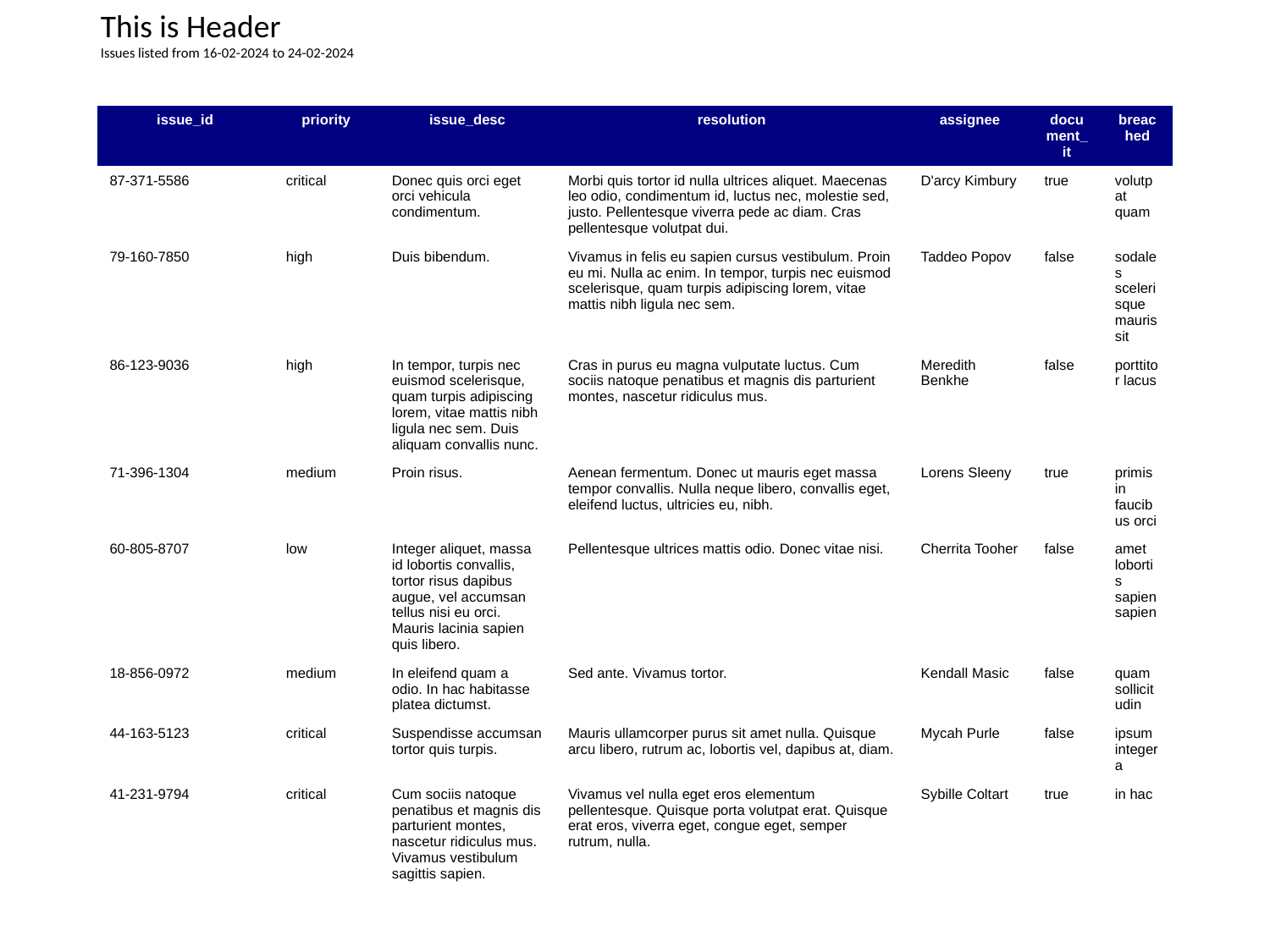

This is Header
Issues listed from 16-02-2024 to 24-02-2024
| issue\_id | priority | issue\_desc | resolution | assignee | document\_it | breached |
| --- | --- | --- | --- | --- | --- | --- |
| 87-371-5586 | critical | Donec quis orci eget orci vehicula condimentum. | Morbi quis tortor id nulla ultrices aliquet. Maecenas leo odio, condimentum id, luctus nec, molestie sed, justo. Pellentesque viverra pede ac diam. Cras pellentesque volutpat dui. | D'arcy Kimbury | true | volutpat quam |
| 79-160-7850 | high | Duis bibendum. | Vivamus in felis eu sapien cursus vestibulum. Proin eu mi. Nulla ac enim. In tempor, turpis nec euismod scelerisque, quam turpis adipiscing lorem, vitae mattis nibh ligula nec sem. | Taddeo Popov | false | sodales scelerisque mauris sit |
| 86-123-9036 | high | In tempor, turpis nec euismod scelerisque, quam turpis adipiscing lorem, vitae mattis nibh ligula nec sem. Duis aliquam convallis nunc. | Cras in purus eu magna vulputate luctus. Cum sociis natoque penatibus et magnis dis parturient montes, nascetur ridiculus mus. | Meredith Benkhe | false | porttitor lacus |
| 71-396-1304 | medium | Proin risus. | Aenean fermentum. Donec ut mauris eget massa tempor convallis. Nulla neque libero, convallis eget, eleifend luctus, ultricies eu, nibh. | Lorens Sleeny | true | primis in faucibus orci |
| 60-805-8707 | low | Integer aliquet, massa id lobortis convallis, tortor risus dapibus augue, vel accumsan tellus nisi eu orci. Mauris lacinia sapien quis libero. | Pellentesque ultrices mattis odio. Donec vitae nisi. | Cherrita Tooher | false | amet lobortis sapien sapien |
| 18-856-0972 | medium | In eleifend quam a odio. In hac habitasse platea dictumst. | Sed ante. Vivamus tortor. | Kendall Masic | false | quam sollicitudin |
| 44-163-5123 | critical | Suspendisse accumsan tortor quis turpis. | Mauris ullamcorper purus sit amet nulla. Quisque arcu libero, rutrum ac, lobortis vel, dapibus at, diam. | Mycah Purle | false | ipsum integer a |
| 41-231-9794 | critical | Cum sociis natoque penatibus et magnis dis parturient montes, nascetur ridiculus mus. Vivamus vestibulum sagittis sapien. | Vivamus vel nulla eget eros elementum pellentesque. Quisque porta volutpat erat. Quisque erat eros, viverra eget, congue eget, semper rutrum, nulla. | Sybille Coltart | true | in hac |
|  |  |  |  |  |  |  |